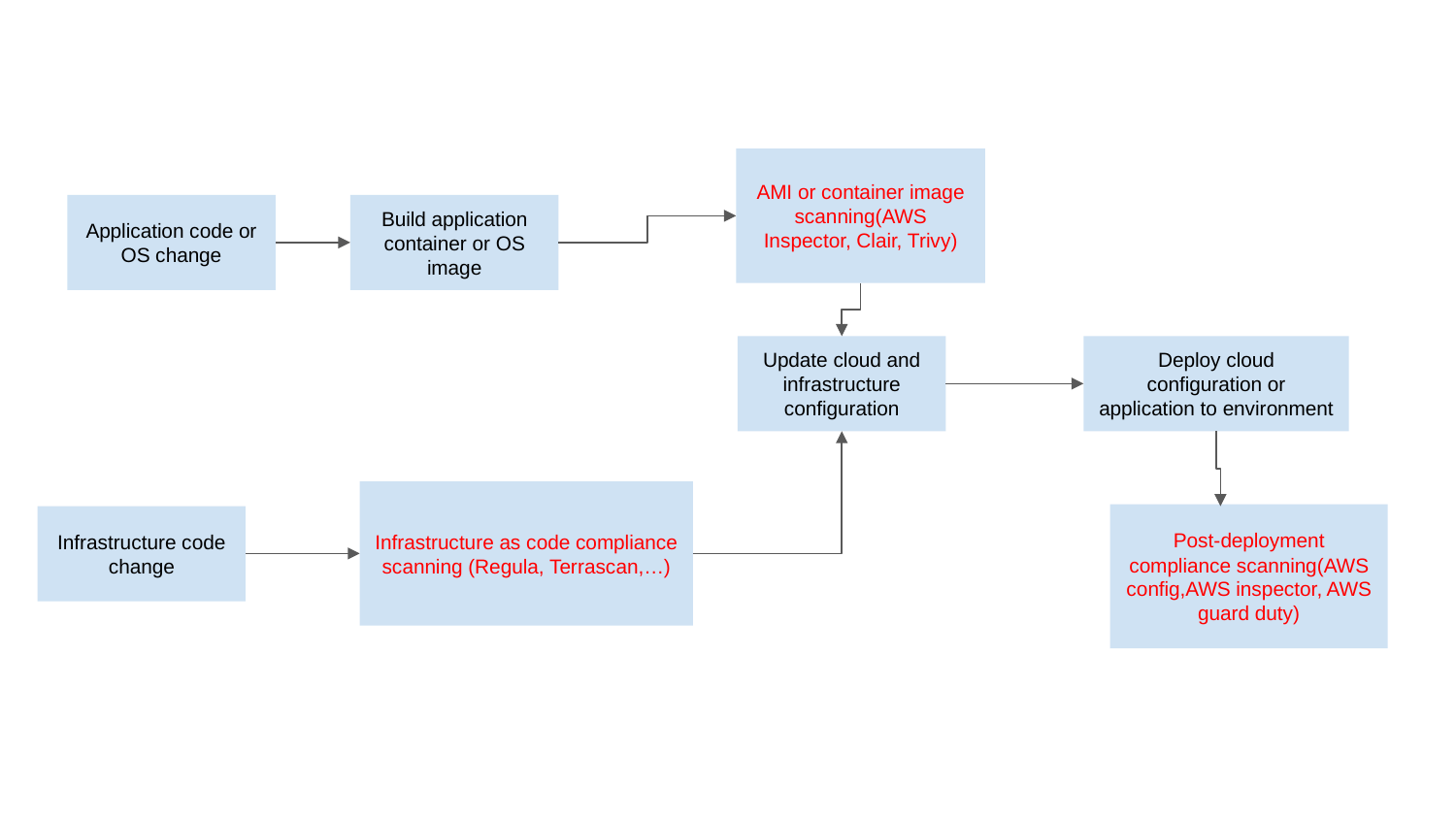

AMI or container image scanning(AWS Inspector, Clair, Trivy)
Application code or OS change
Build application container or OS image
Update cloud and infrastructure configuration
Deploy cloud configuration or application to environment
Infrastructure as code compliance scanning (Regula, Terrascan,…)
Post-deployment compliance scanning(AWS config,AWS inspector, AWS guard duty)
Infrastructure code change